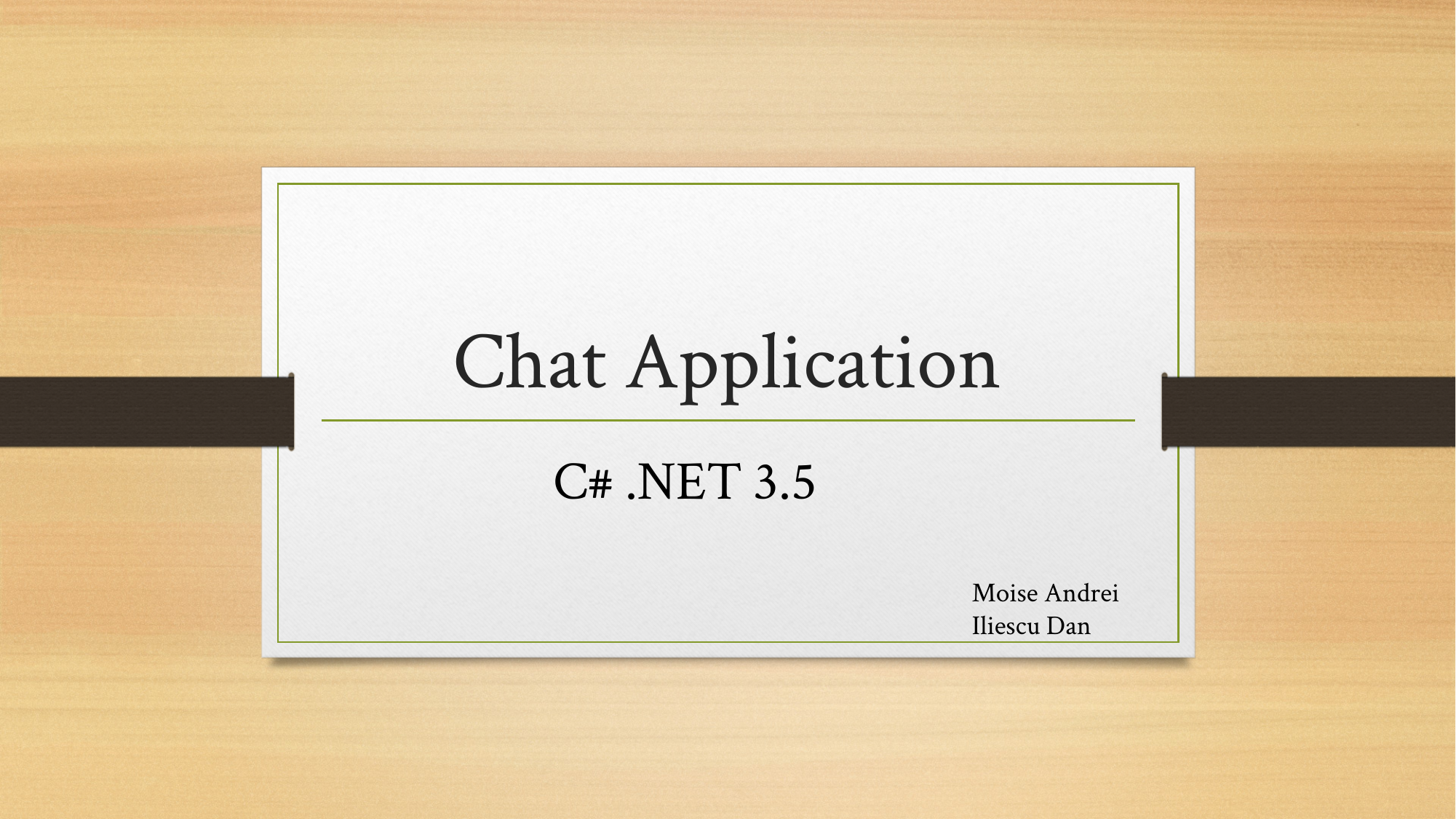

# Chat Application
C# .NET 3.5
Moise Andrei
Iliescu Dan